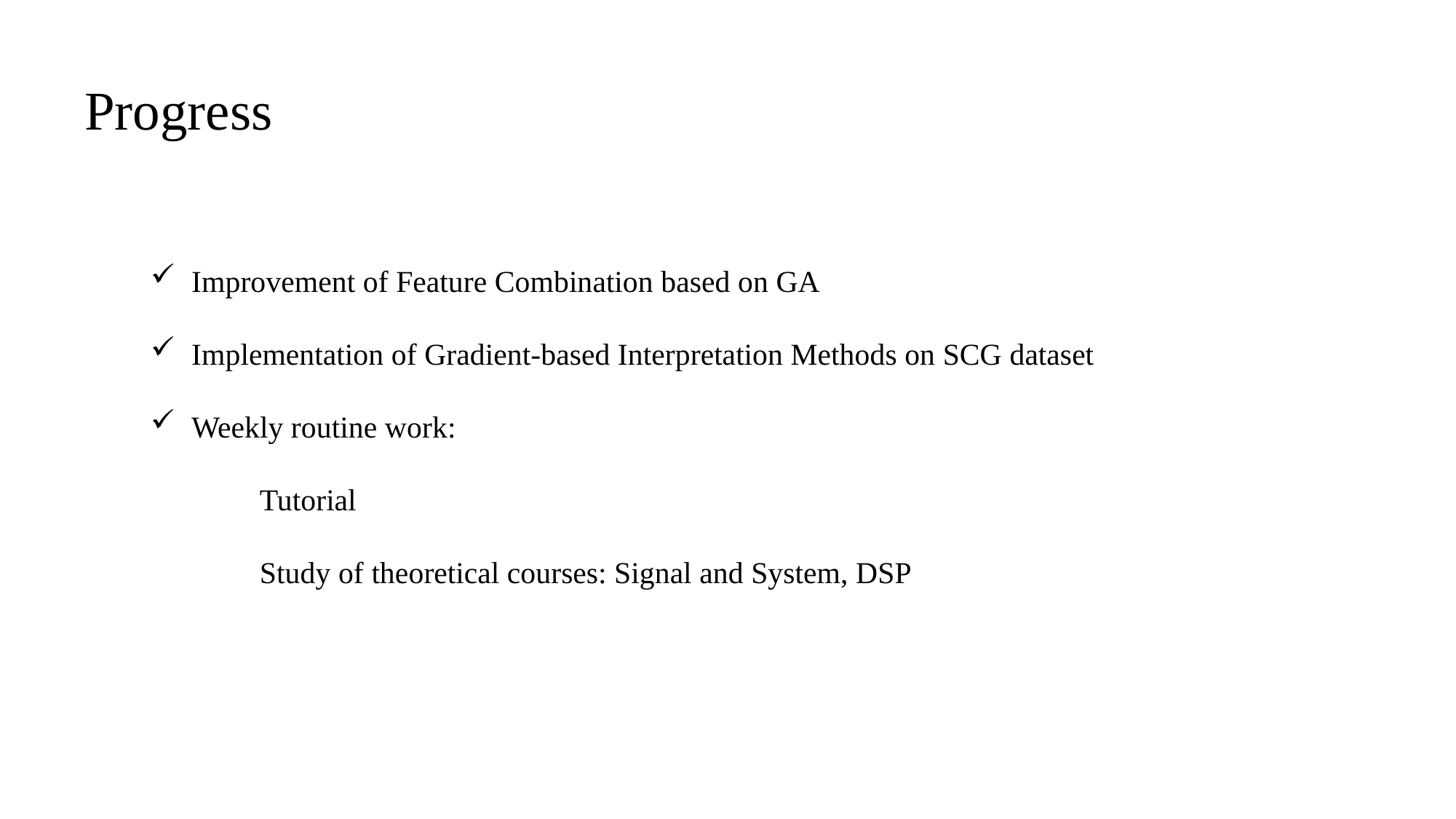

Progress
Improvement of Feature Combination based on GA
Implementation of Gradient-based Interpretation Methods on SCG dataset
Weekly routine work:
Tutorial
Study of theoretical courses: Signal and System, DSP